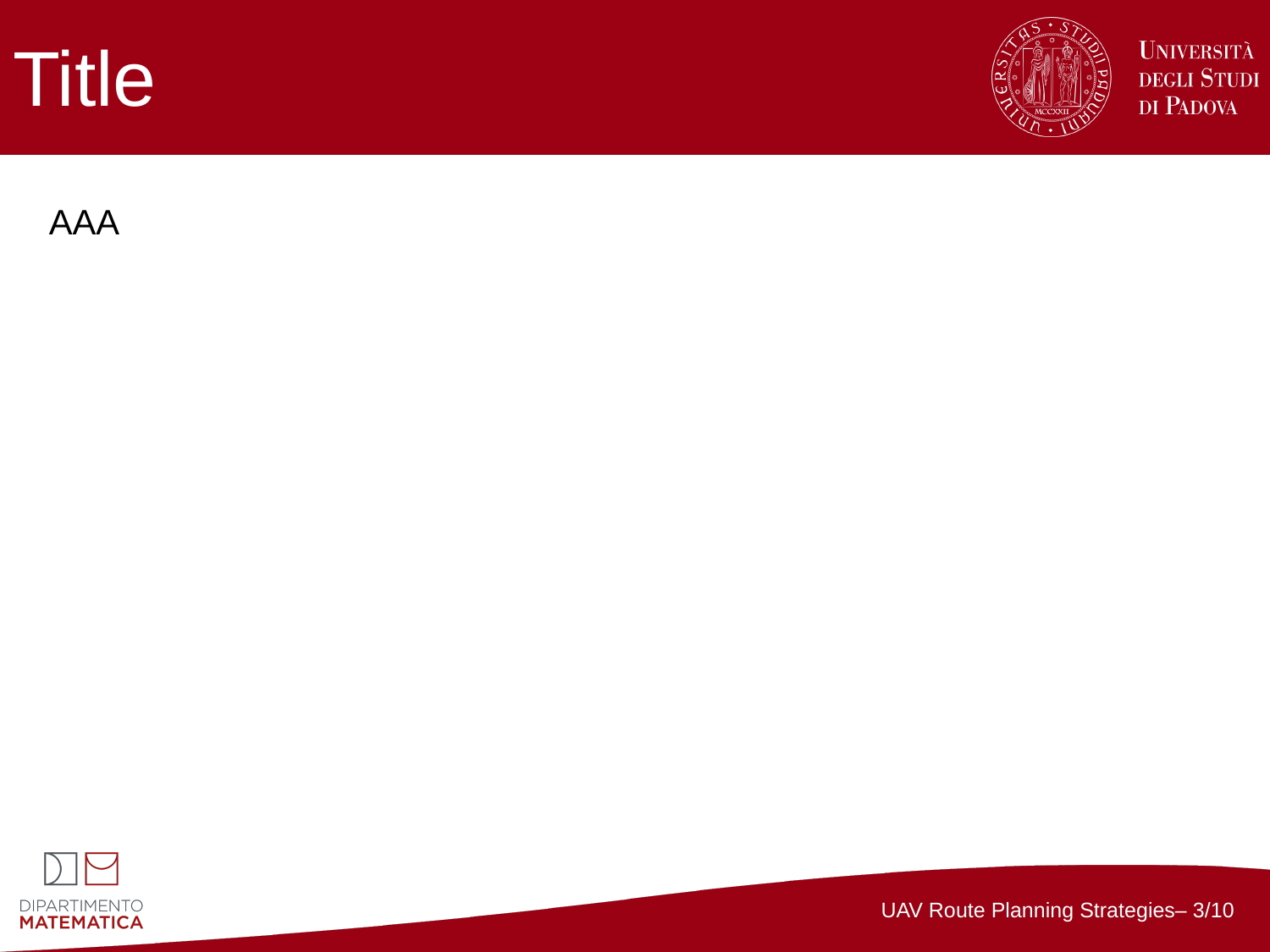

# Title
AAA
UAV Route Planning Strategies– 3/10